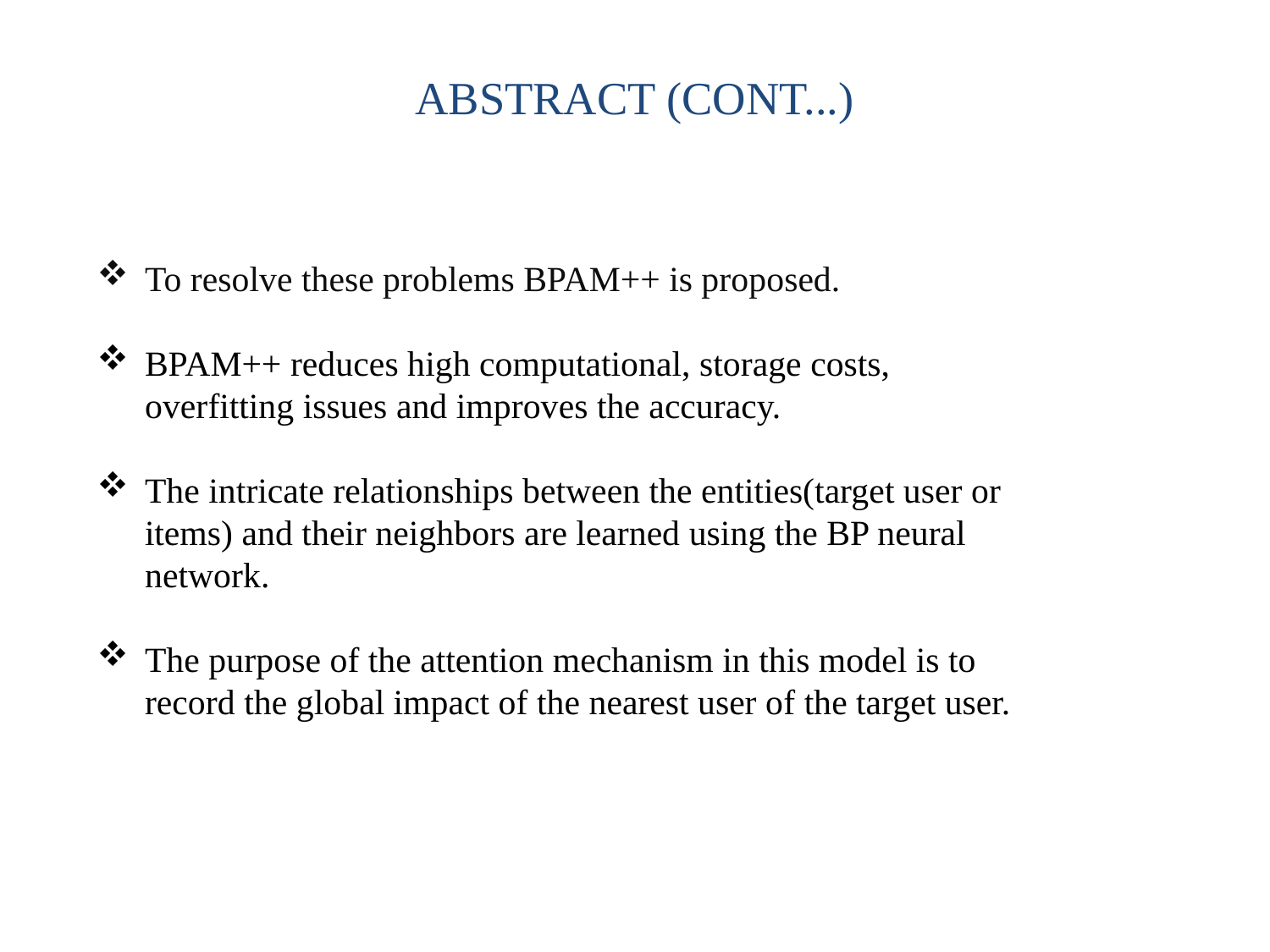

# ABSTRACT (CONT...)
To resolve these problems BPAM++ is proposed.

BPAM++ reduces high computational, storage costs, overfitting issues and improves the accuracy.

The intricate relationships between the entities(target user or items) and their neighbors are learned using the BP neural network.

The purpose of the attention mechanism in this model is to record the global impact of the nearest user of the target user.